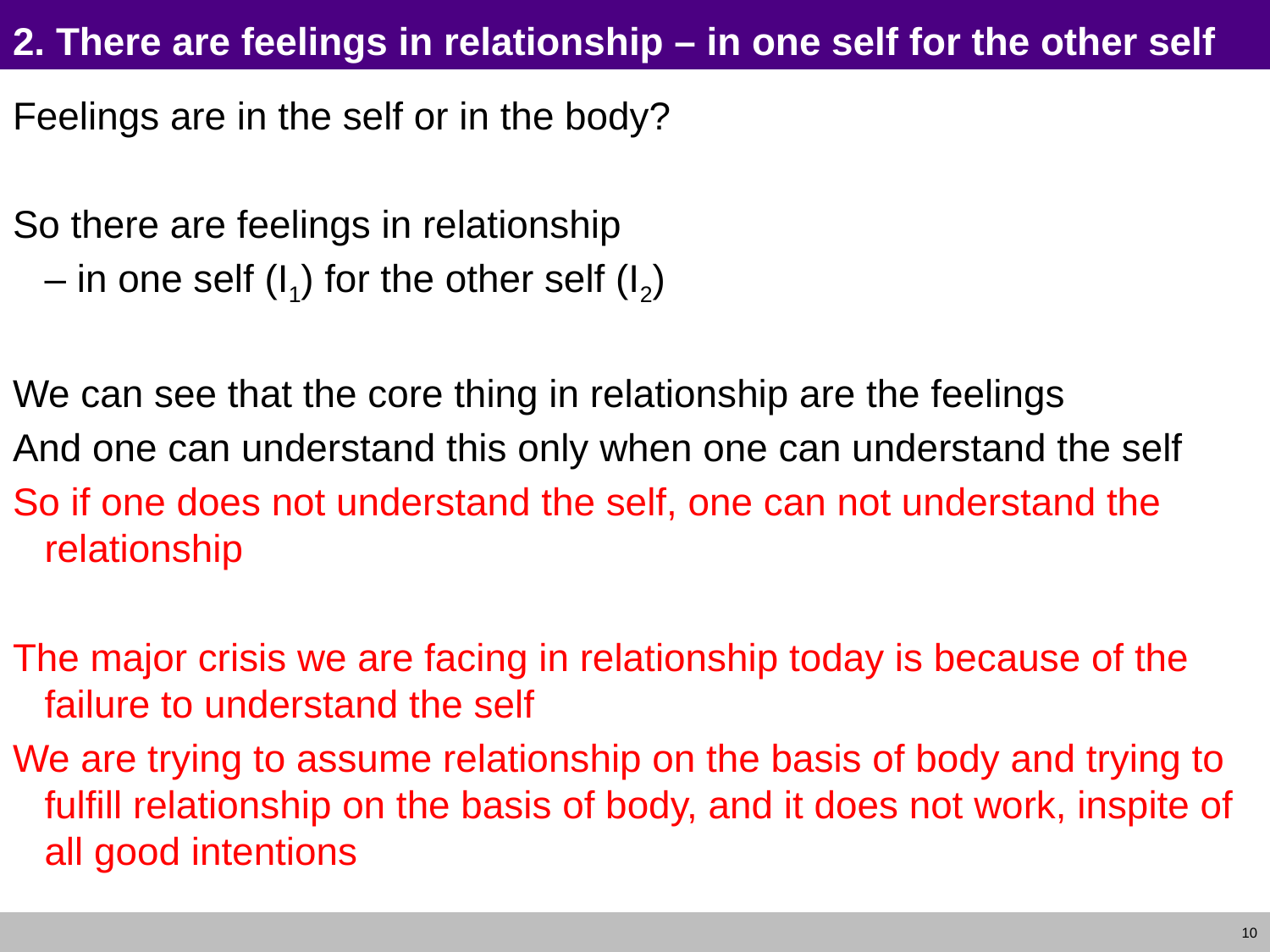

# 2. There are feelings in relationship – in one self for the other self
Feelings are in the self or in the body?

So there are feelings in relationship
	– in one self (I1) for the other self (I2)

We can see that the core thing in relationship are the feelings
And one can understand this only when one can understand the self
So if one does not understand the self, one can not understand the relationship

The major crisis we are facing in relationship today is because of the failure to understand the self
We are trying to assume relationship on the basis of body and trying to fulfill relationship on the basis of body, and it does not work, inspite of all good intentions